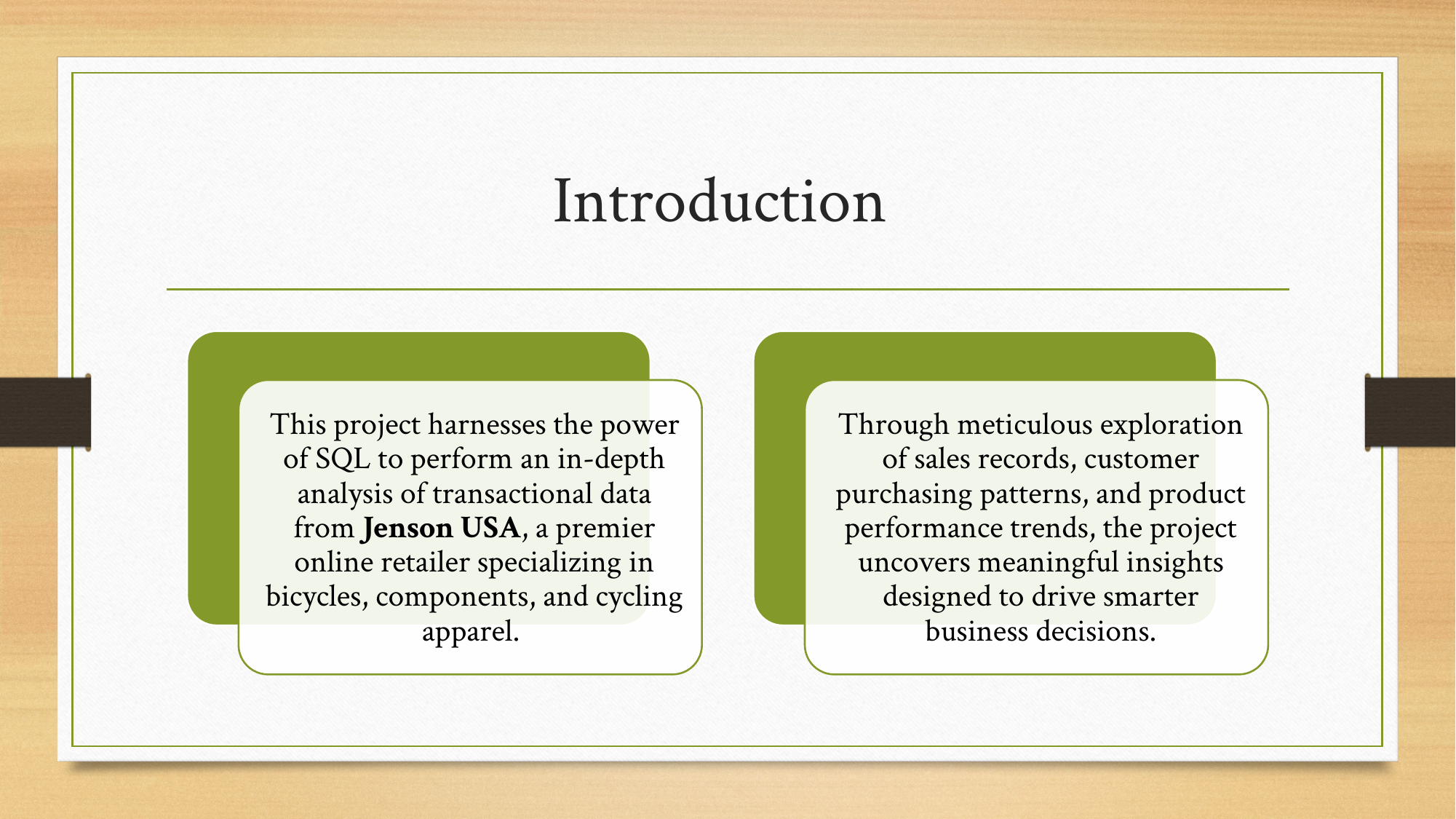

# Introduction
This project harnesses the power of SQL to perform an in-depth analysis of transactional data from Jenson USA, a premier online retailer specializing in bicycles, components, and cycling apparel.
Through meticulous exploration of sales records, customer purchasing patterns, and product performance trends, the project uncovers meaningful insights designed to drive smarter business decisions.